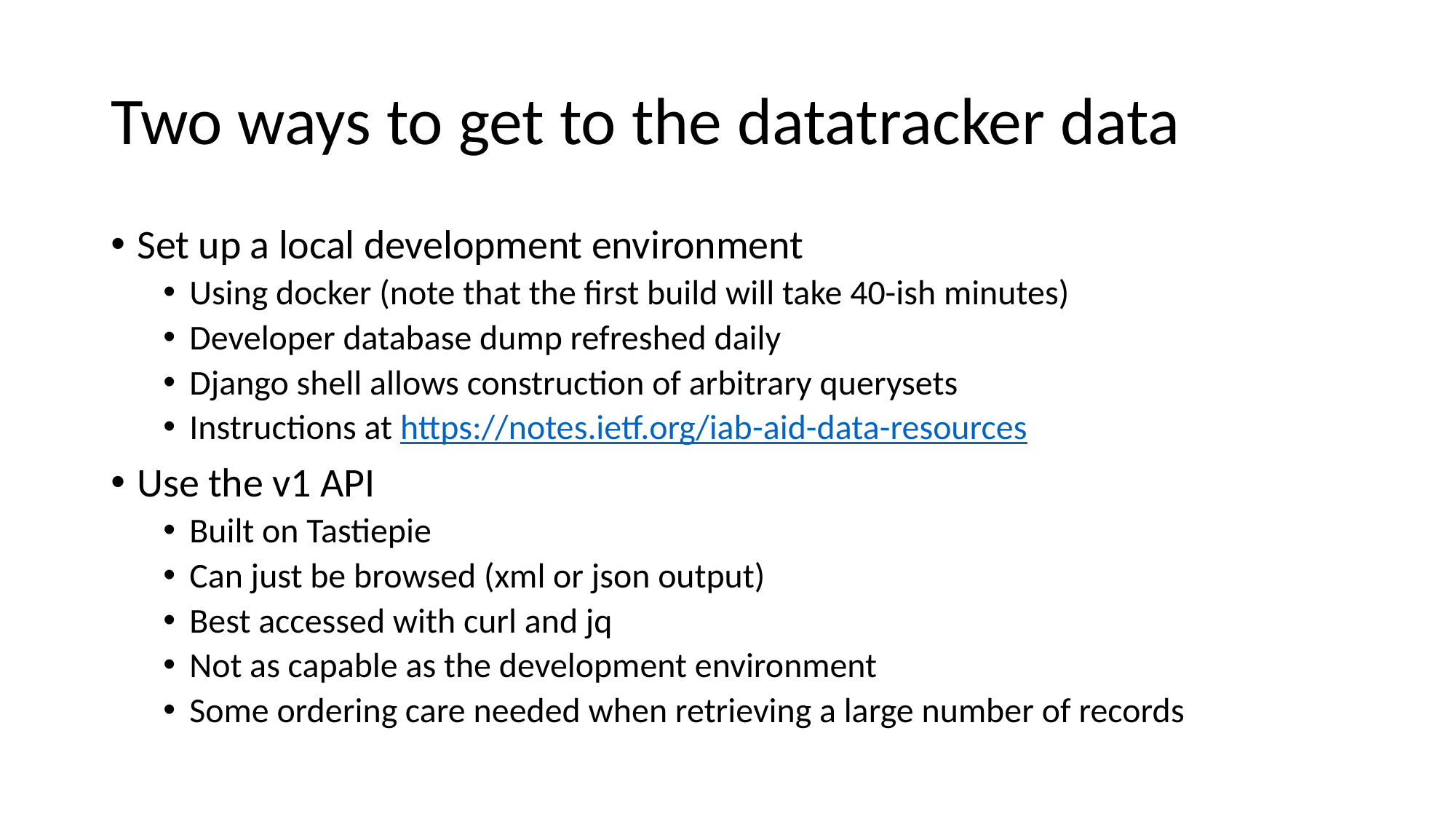

# Two ways to get to the datatracker data
Set up a local development environment
Using docker (note that the first build will take 40-ish minutes)
Developer database dump refreshed daily
Django shell allows construction of arbitrary querysets
Instructions at https://notes.ietf.org/iab-aid-data-resources
Use the v1 API
Built on Tastiepie
Can just be browsed (xml or json output)
Best accessed with curl and jq
Not as capable as the development environment
Some ordering care needed when retrieving a large number of records